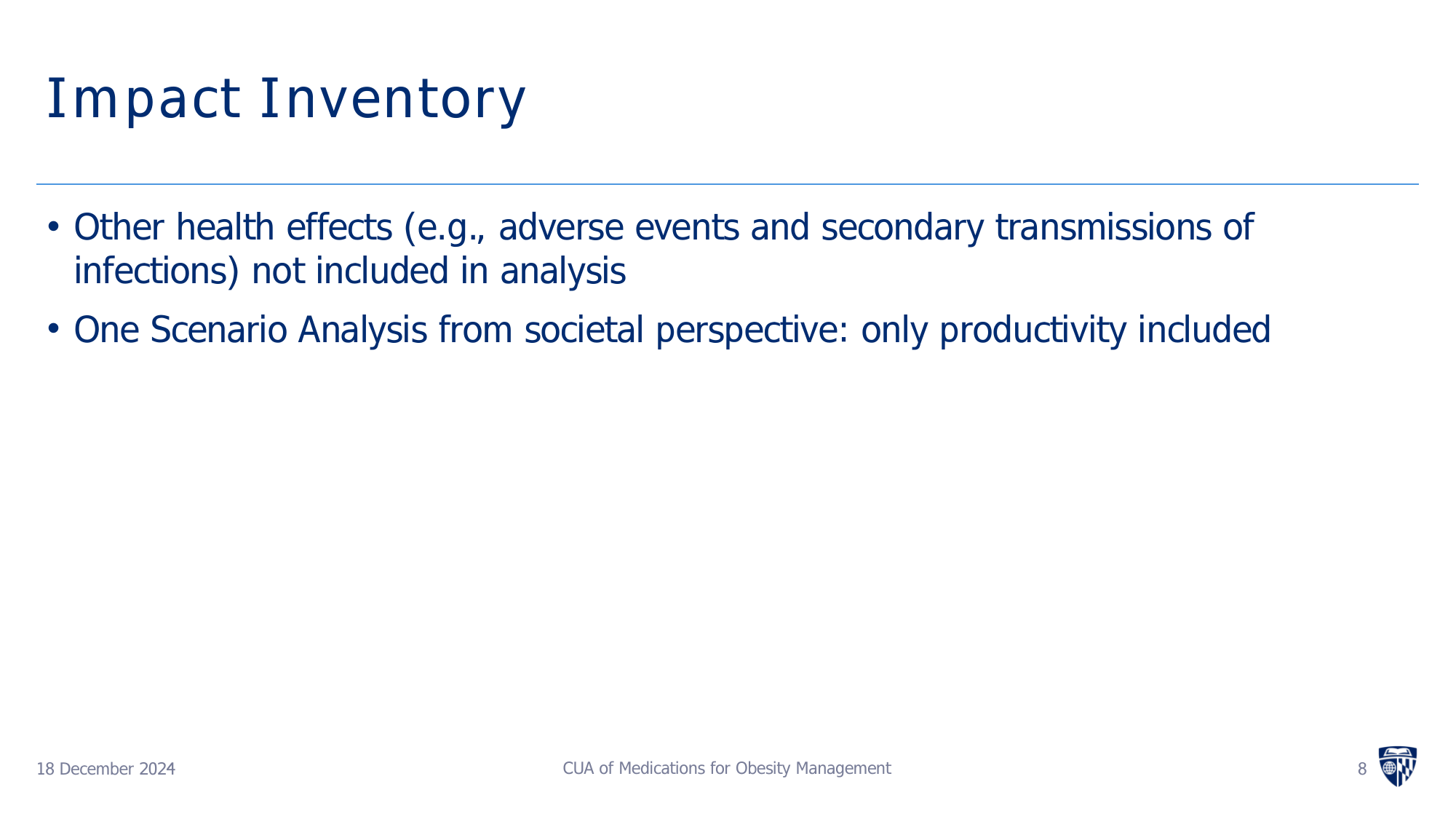

# Impact Inventory
Other health effects (e.g., adverse events and secondary transmissions of infections) not included in analysis
One Scenario Analysis from societal perspective: only productivity included

CUA of Medications for Obesity Management
8
18 December 2024